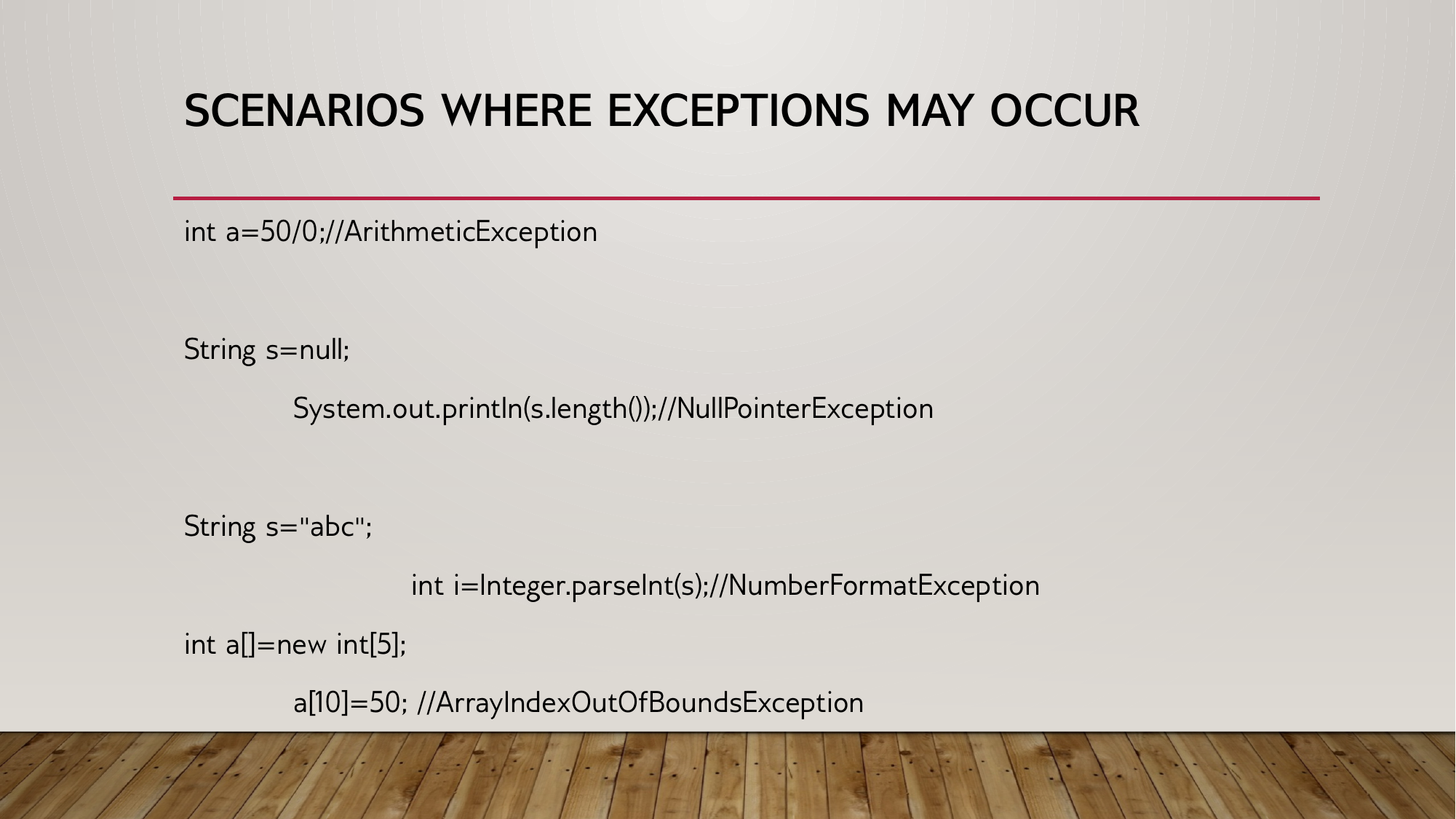

# scenarios where exceptions may occur
int a=50/0;//ArithmeticException

String s=null;
	System.out.println(s.length());//NullPointerException

String s="abc";
		 int i=Integer.parseInt(s);//NumberFormatException
int a[]=new int[5];
	a[10]=50; //ArrayIndexOutOfBoundsException